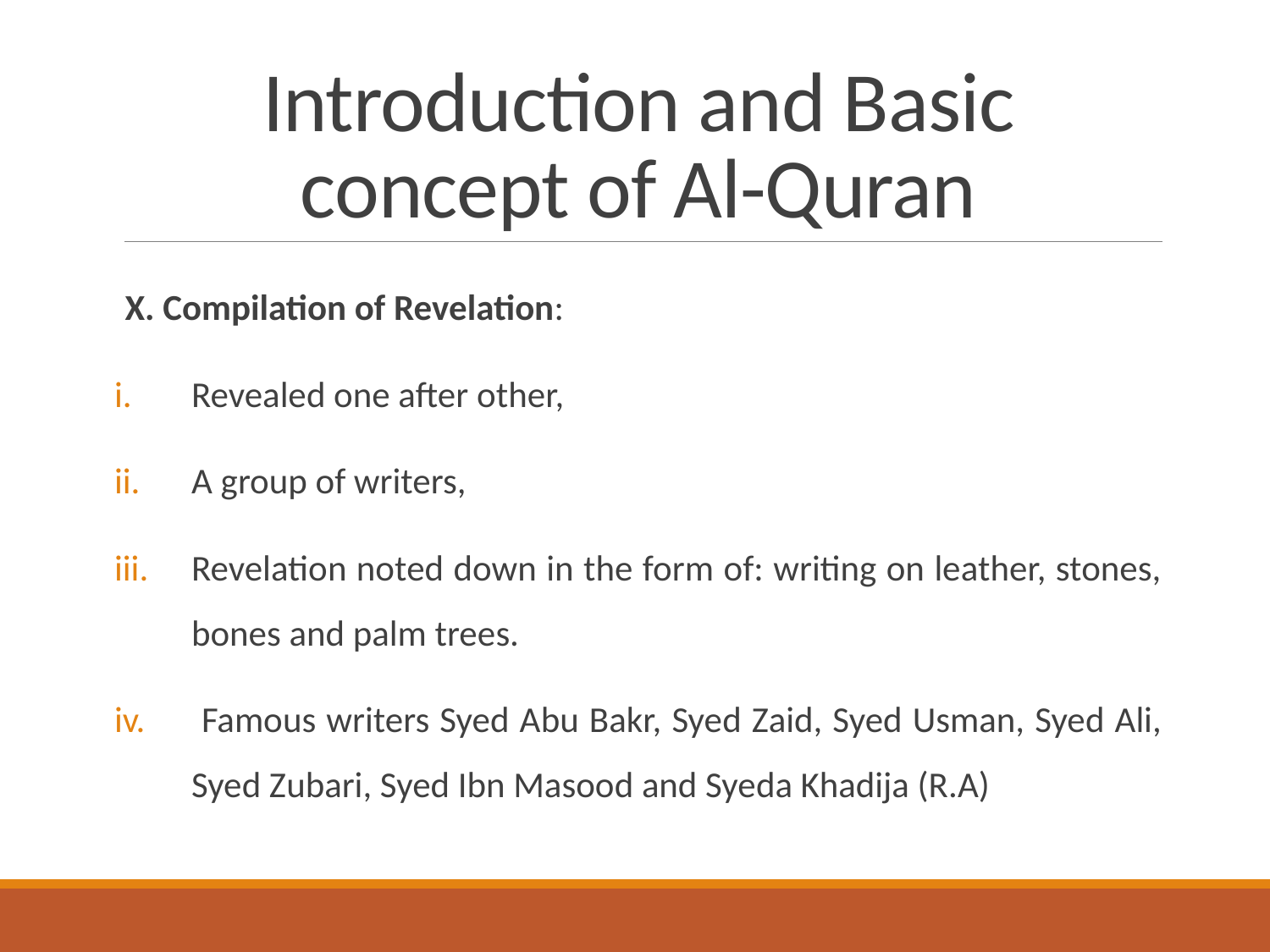

# Introduction and Basic concept of Al-Quran
X. Compilation of Revelation:
Revealed one after other,
A group of writers,
Revelation noted down in the form of: writing on leather, stones, bones and palm trees.
 Famous writers Syed Abu Bakr, Syed Zaid, Syed Usman, Syed Ali, Syed Zubari, Syed Ibn Masood and Syeda Khadija (R.A)